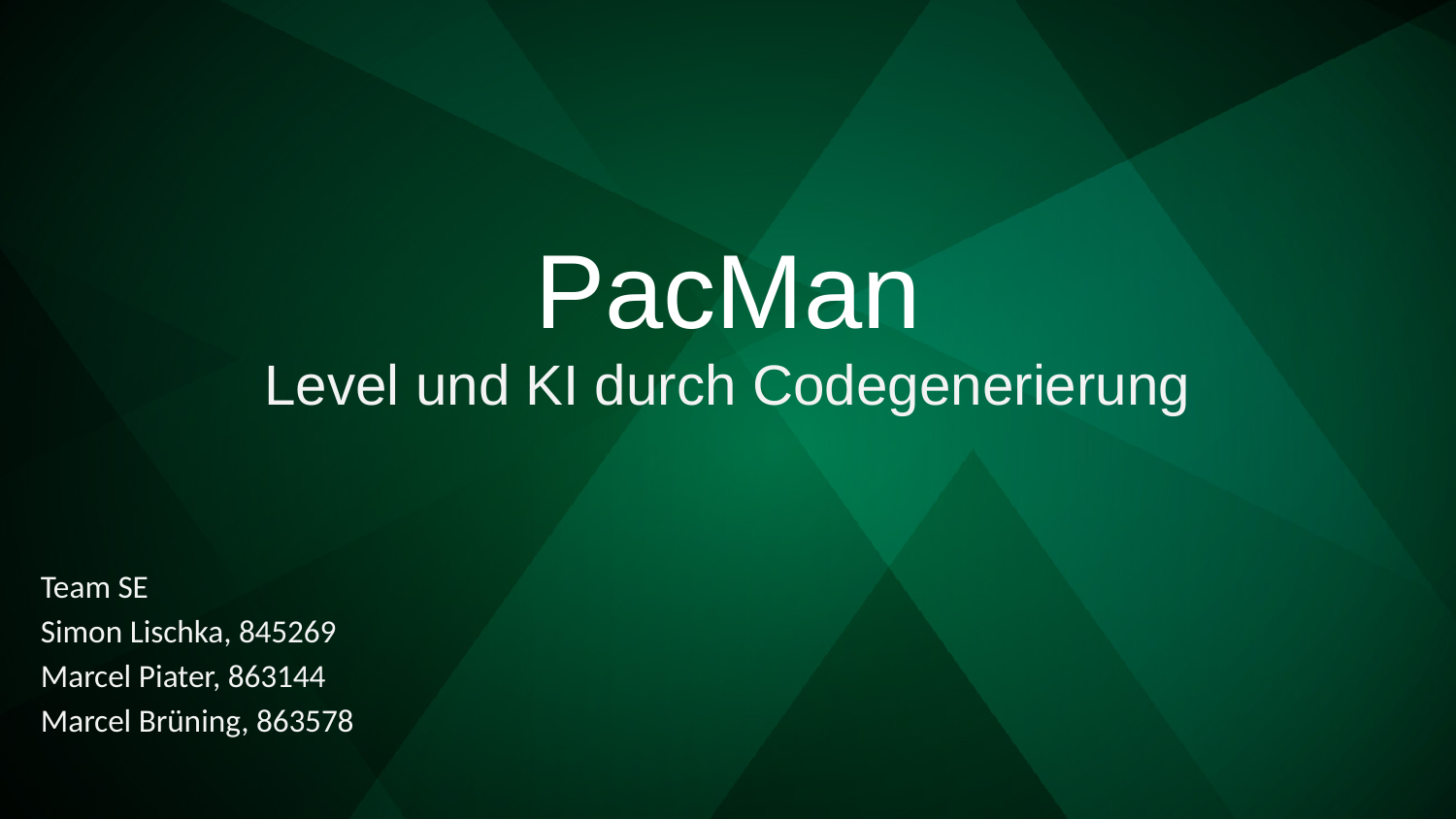

# PacMan
Level und KI durch Codegenerierung
Team SE
Simon Lischka, 845269
Marcel Piater, 863144
Marcel Brüning, 863578